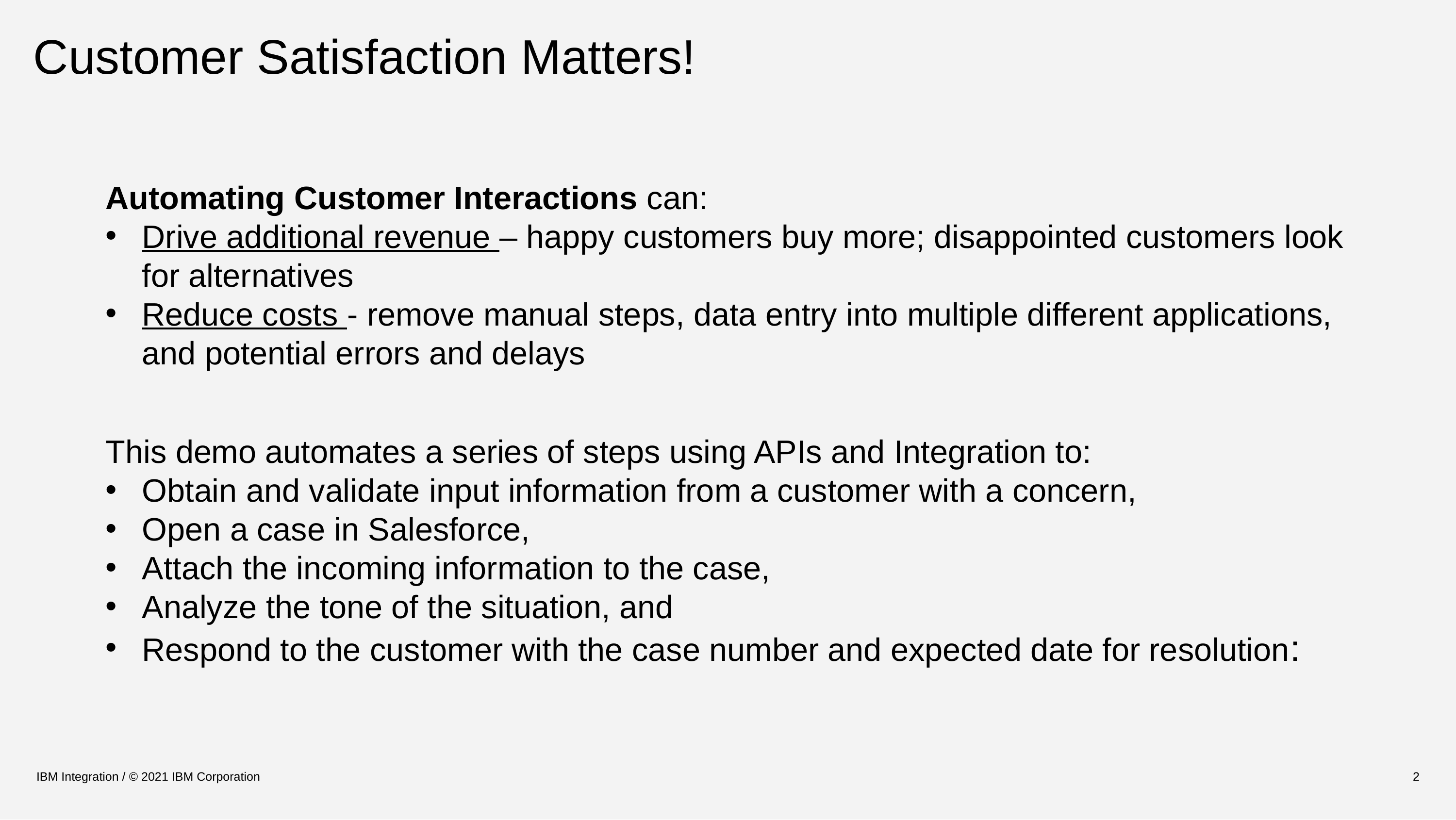

# Customer Satisfaction Matters!

Automating Customer Interactions can:
Drive additional revenue – happy customers buy more; disappointed customers look for alternatives
Reduce costs - remove manual steps, data entry into multiple different applications, and potential errors and delays

This demo automates a series of steps using APIs and Integration to:
Obtain and validate input information from a customer with a concern,
Open a case in Salesforce,
Attach the incoming information to the case,
Analyze the tone of the situation, and
Respond to the customer with the case number and expected date for resolution:

IBM Integration / © 2021 IBM Corporation
2